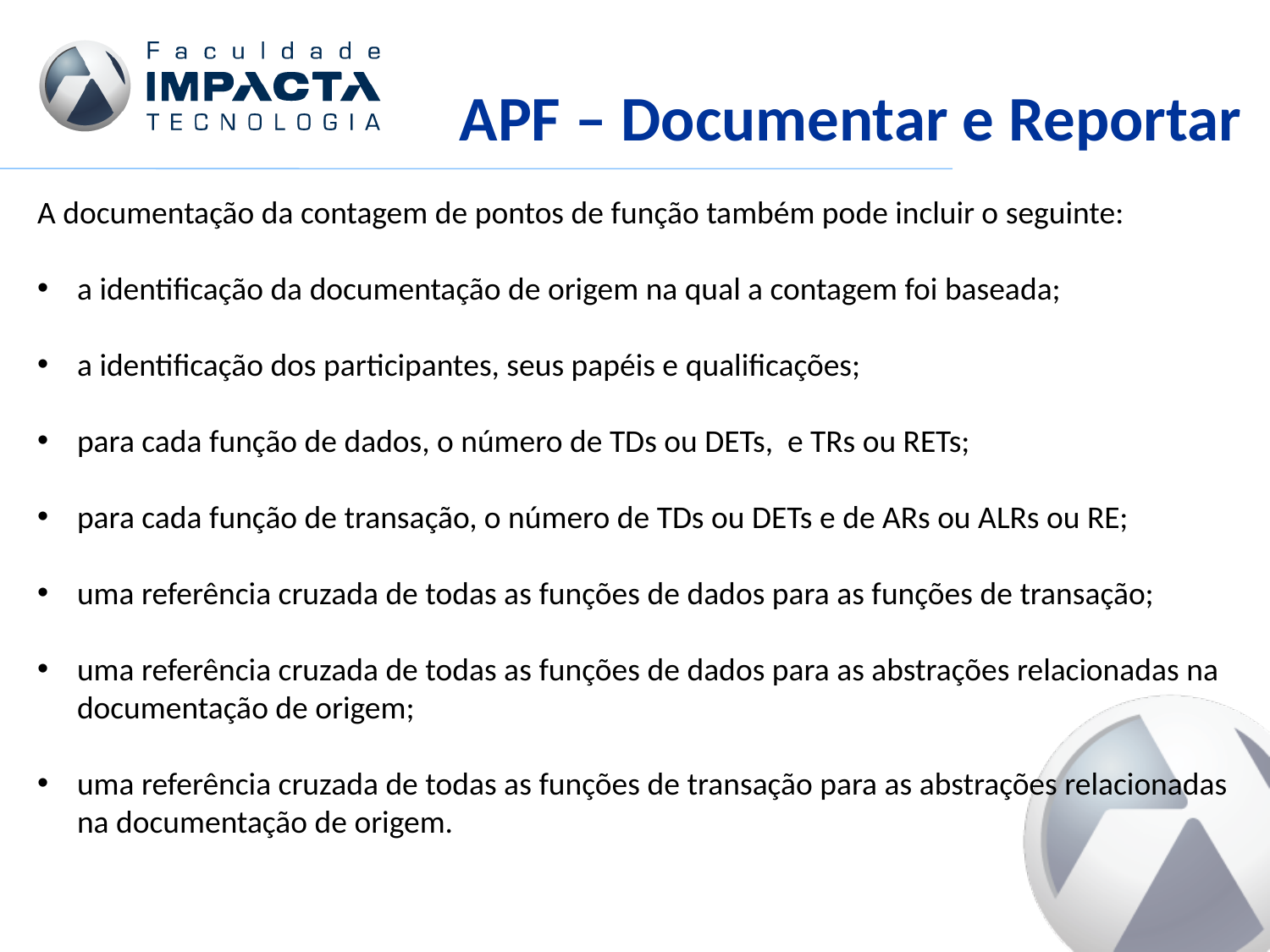

APF – Documentar e Reportar

A documentação da contagem de pontos de função também pode incluir o seguinte:

a identificação da documentação de origem na qual a contagem foi baseada;

a identificação dos participantes, seus papéis e qualificações;

para cada função de dados, o número de TDs ou DETs,  e TRs ou RETs;

para cada função de transação, o número de TDs ou DETs e de ARs ou ALRs ou RE;

uma referência cruzada de todas as funções de dados para as funções de transação;

uma referência cruzada de todas as funções de dados para as abstrações relacionadas na documentação de origem;

uma referência cruzada de todas as funções de transação para as abstrações relacionadas na documentação de origem.